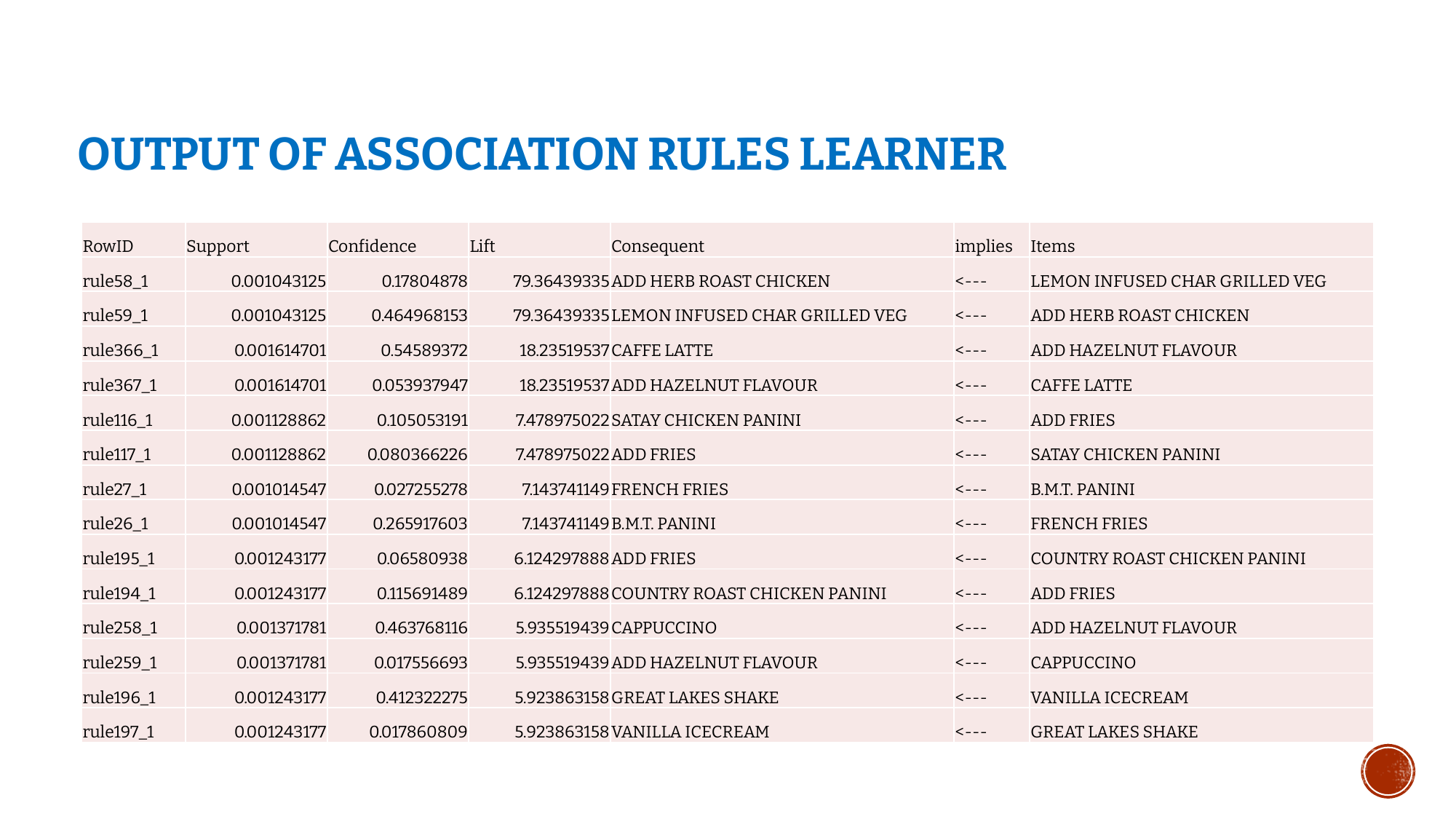

# Output of Association Rules Learner
| RowID | Support | Confidence | Lift | Consequent | implies | Items |
| --- | --- | --- | --- | --- | --- | --- |
| rule58\_1 | 0.001043125 | 0.17804878 | 79.36439335 | ADD HERB ROAST CHICKEN | <--- | LEMON INFUSED CHAR GRILLED VEG |
| rule59\_1 | 0.001043125 | 0.464968153 | 79.36439335 | LEMON INFUSED CHAR GRILLED VEG | <--- | ADD HERB ROAST CHICKEN |
| rule366\_1 | 0.001614701 | 0.54589372 | 18.23519537 | CAFFE LATTE | <--- | ADD HAZELNUT FLAVOUR |
| rule367\_1 | 0.001614701 | 0.053937947 | 18.23519537 | ADD HAZELNUT FLAVOUR | <--- | CAFFE LATTE |
| rule116\_1 | 0.001128862 | 0.105053191 | 7.478975022 | SATAY CHICKEN PANINI | <--- | ADD FRIES |
| rule117\_1 | 0.001128862 | 0.080366226 | 7.478975022 | ADD FRIES | <--- | SATAY CHICKEN PANINI |
| rule27\_1 | 0.001014547 | 0.027255278 | 7.143741149 | FRENCH FRIES | <--- | B.M.T. PANINI |
| rule26\_1 | 0.001014547 | 0.265917603 | 7.143741149 | B.M.T. PANINI | <--- | FRENCH FRIES |
| rule195\_1 | 0.001243177 | 0.06580938 | 6.124297888 | ADD FRIES | <--- | COUNTRY ROAST CHICKEN PANINI |
| rule194\_1 | 0.001243177 | 0.115691489 | 6.124297888 | COUNTRY ROAST CHICKEN PANINI | <--- | ADD FRIES |
| rule258\_1 | 0.001371781 | 0.463768116 | 5.935519439 | CAPPUCCINO | <--- | ADD HAZELNUT FLAVOUR |
| rule259\_1 | 0.001371781 | 0.017556693 | 5.935519439 | ADD HAZELNUT FLAVOUR | <--- | CAPPUCCINO |
| rule196\_1 | 0.001243177 | 0.412322275 | 5.923863158 | GREAT LAKES SHAKE | <--- | VANILLA ICECREAM |
| rule197\_1 | 0.001243177 | 0.017860809 | 5.923863158 | VANILLA ICECREAM | <--- | GREAT LAKES SHAKE |